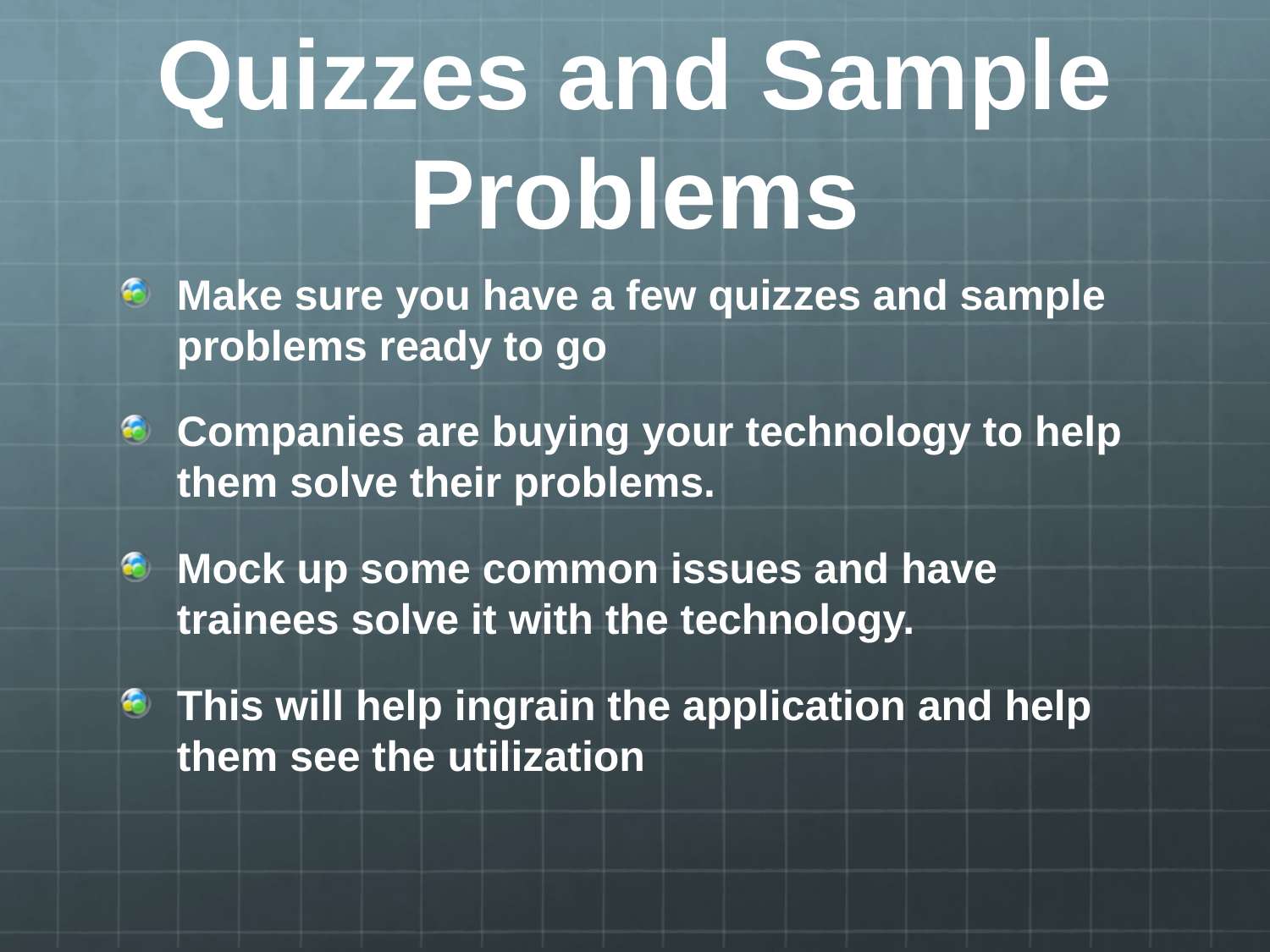

# Quizzes and Sample Problems
Make sure you have a few quizzes and sample problems ready to go
Companies are buying your technology to help them solve their problems.
Mock up some common issues and have trainees solve it with the technology.
This will help ingrain the application and help them see the utilization